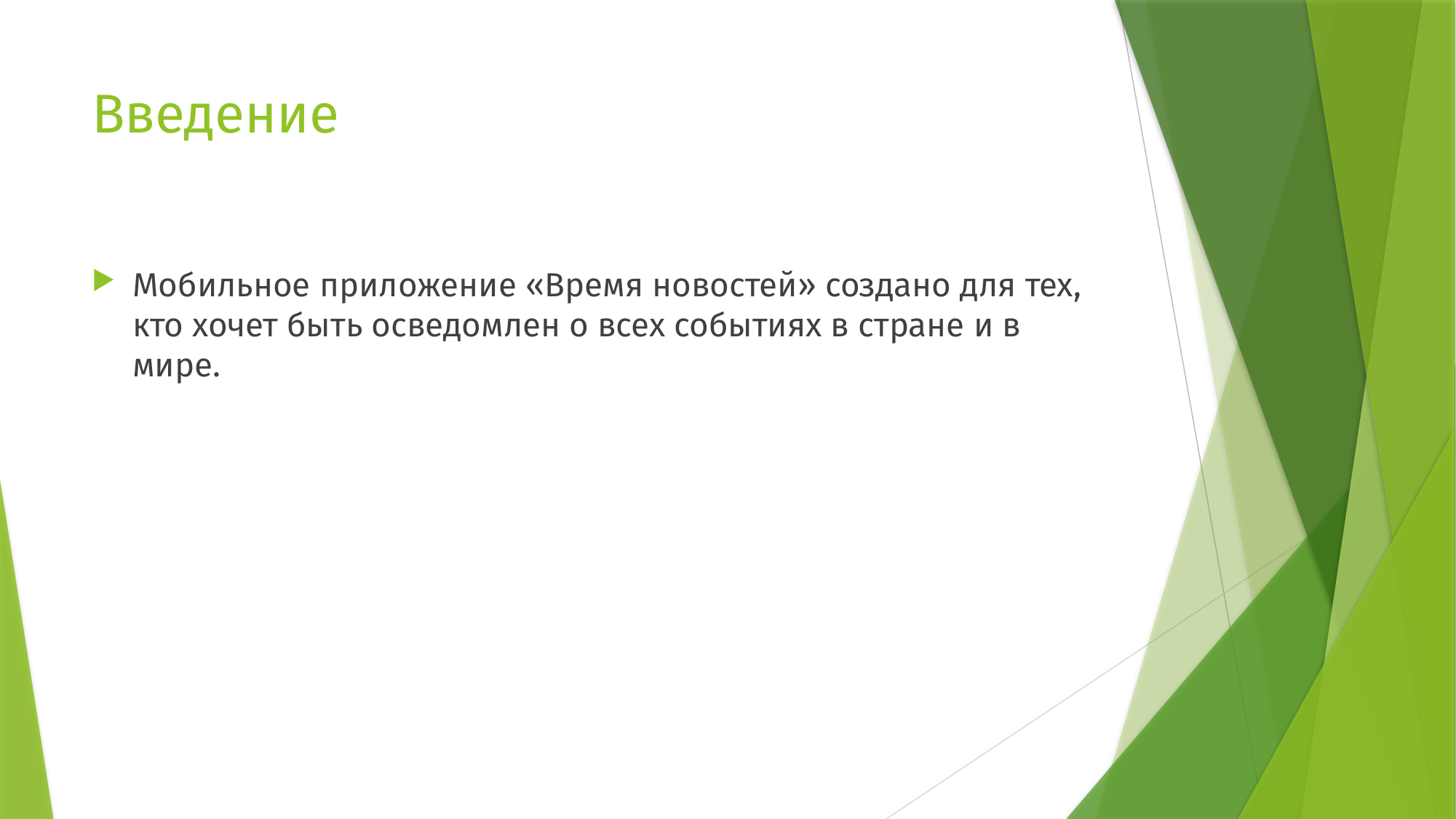

# Введение
Мобильное приложение «Время новостей» создано для тех, кто хочет быть осведомлен о всех событиях в стране и в мире.